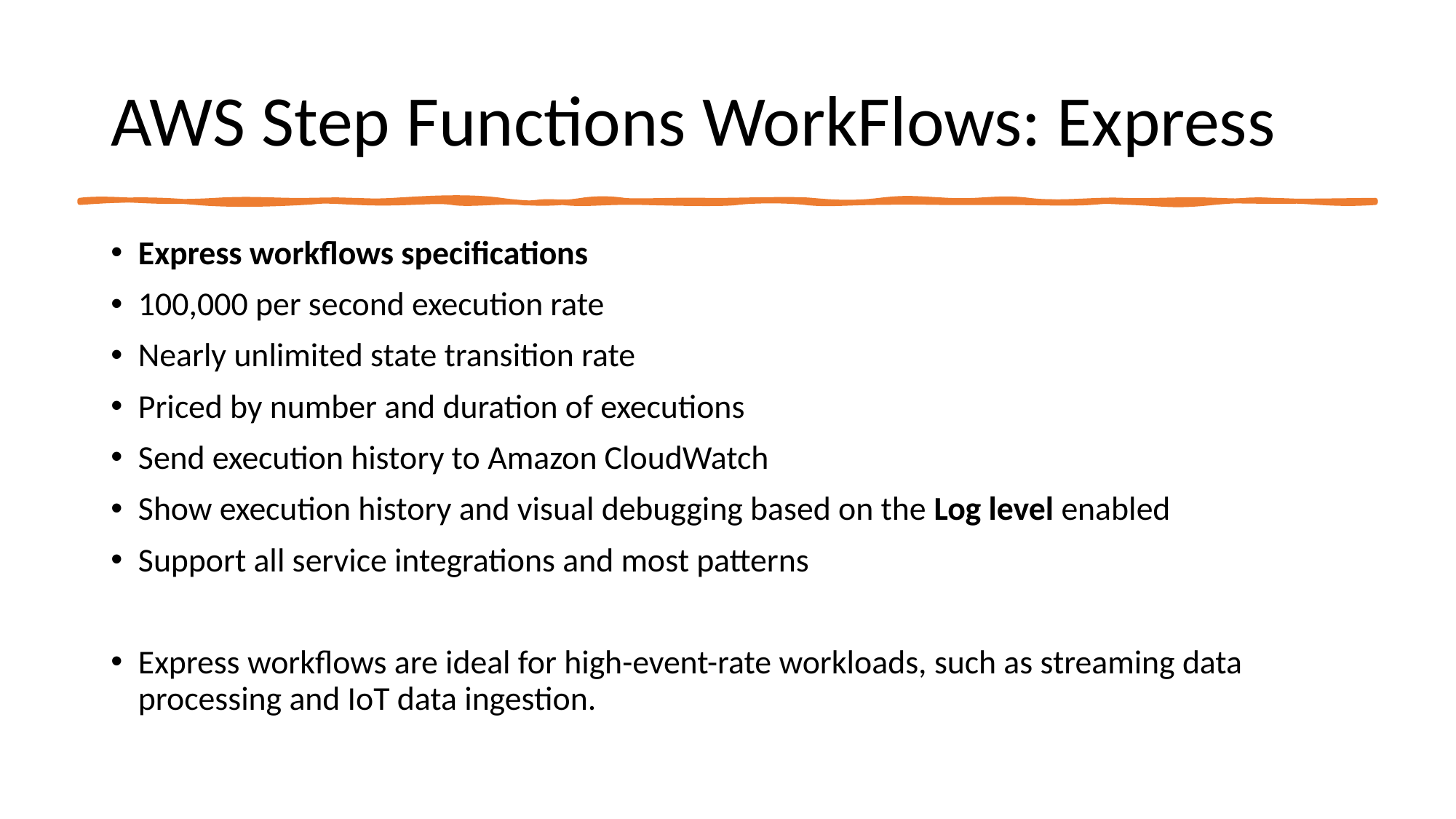

# AWS Step Functions WorkFlows: Express

Express workflows specifications
100,000 per second execution rate
Nearly unlimited state transition rate
Priced by number and duration of executions
Send execution history to Amazon CloudWatch
Show execution history and visual debugging based on the Log level enabled
Support all service integrations and most patterns

Express workflows are ideal for high-event-rate workloads, such as streaming data processing and IoT data ingestion.